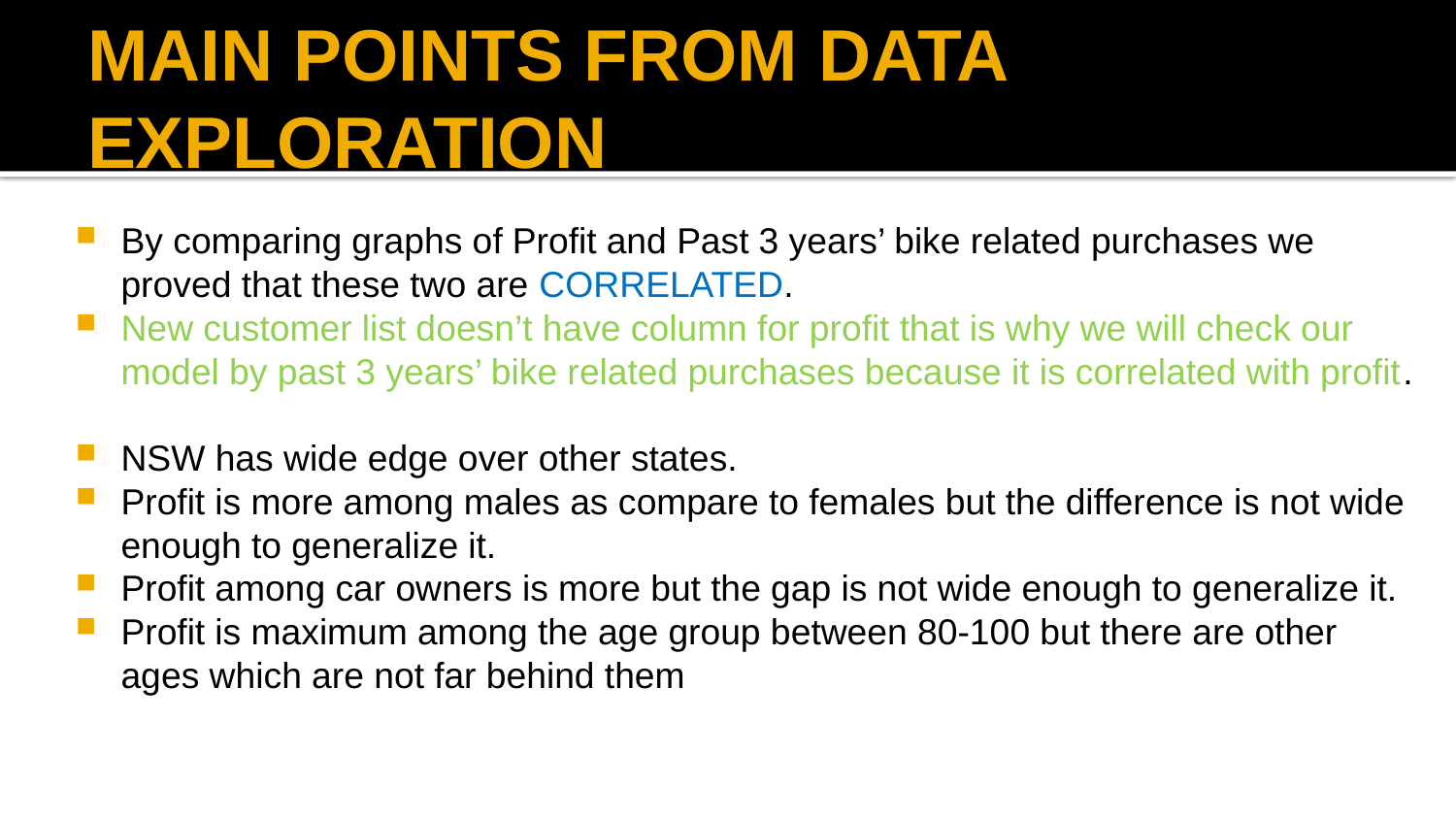

# MAIN POINTS FROM DATA EXPLORATION
By comparing graphs of Profit and Past 3 years’ bike related purchases we proved that these two are CORRELATED.
New customer list doesn’t have column for profit that is why we will check our model by past 3 years’ bike related purchases because it is correlated with profit.

NSW has wide edge over other states.
Profit is more among males as compare to females but the difference is not wide enough to generalize it.
Profit among car owners is more but the gap is not wide enough to generalize it.
Profit is maximum among the age group between 80-100 but there are other ages which are not far behind them